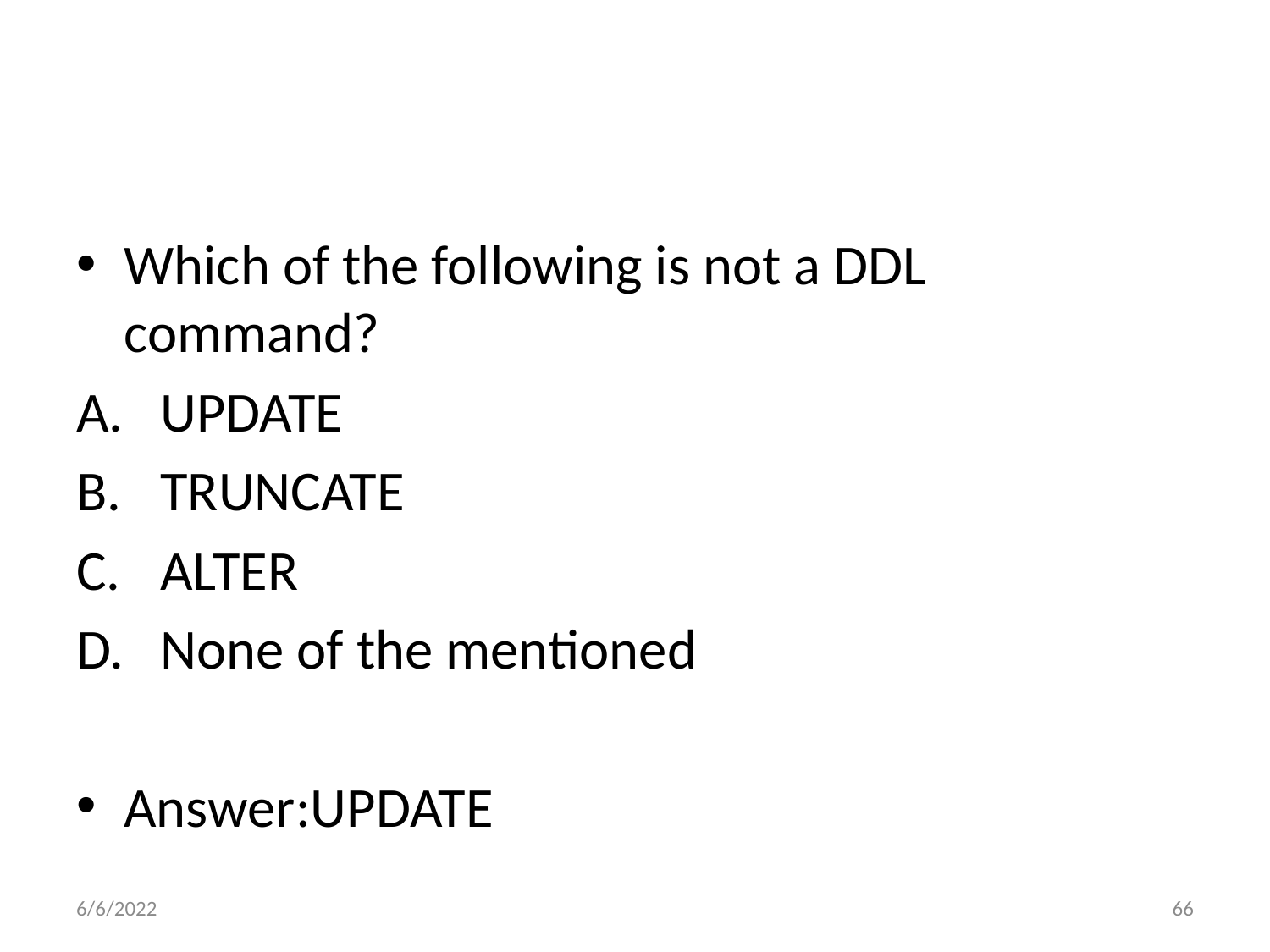

#
Which of the following is not a DDL command?
 UPDATE
 TRUNCATE
 ALTER
 None of the mentioned

Answer:UPDATE

6/6/2022

66